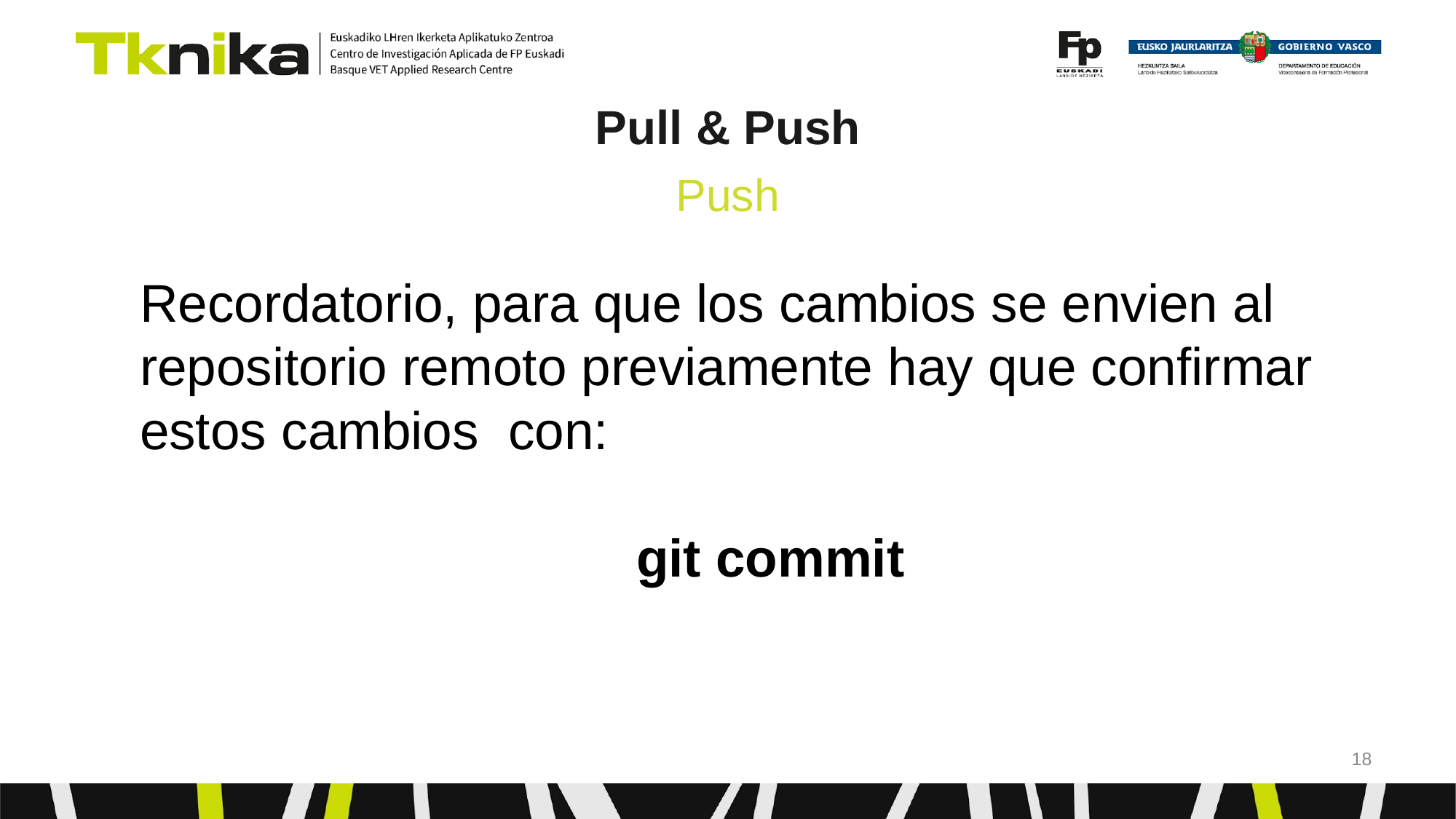

# Pull & Push
Push
Recordatorio, para que los cambios se envien al repositorio remoto previamente hay que confirmar estos cambios  con:

git commit
18